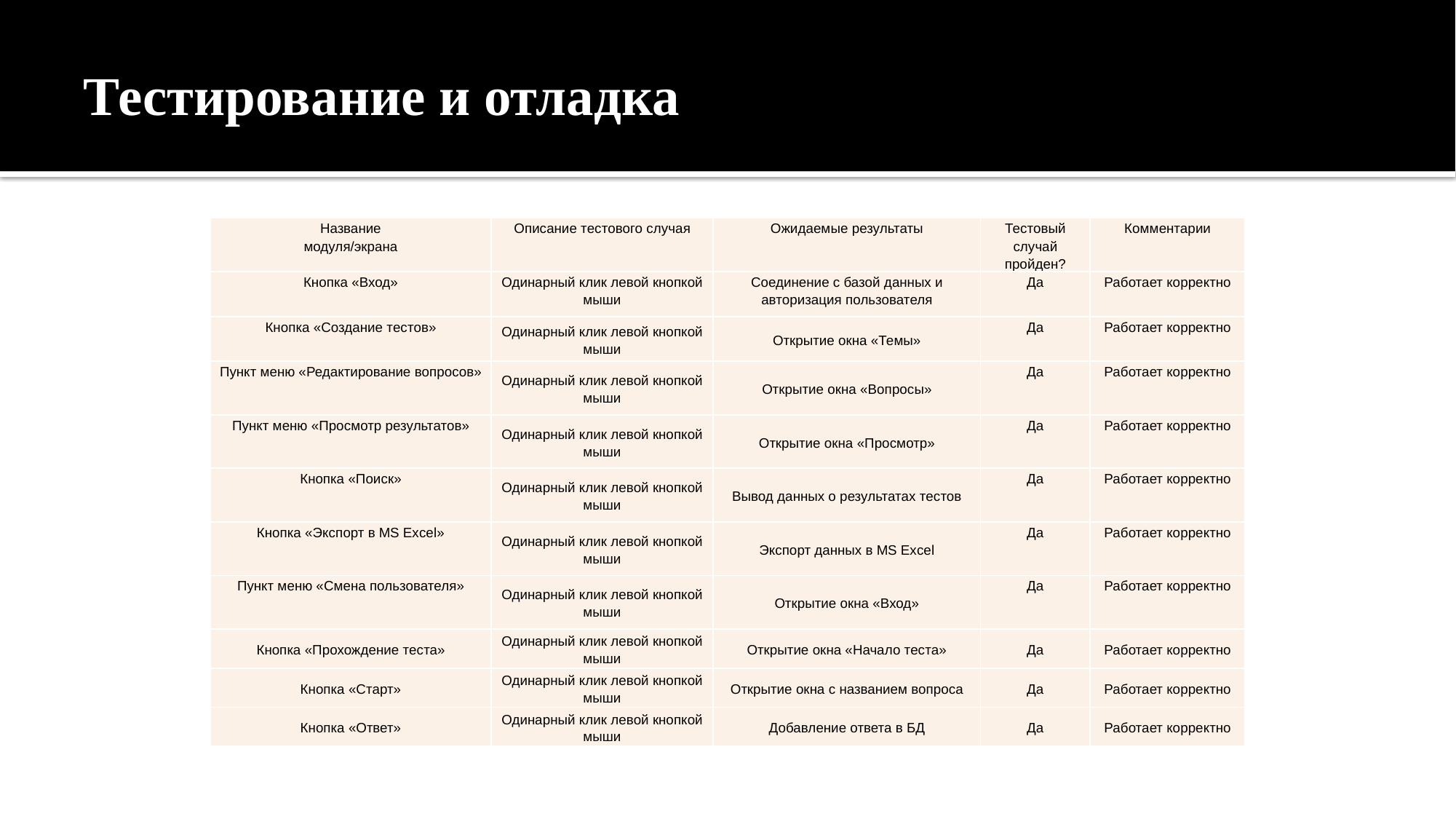

# Тестирование и отладка
| Название модуля/экрана | Описание тестового случая | Ожидаемые результаты | Тестовый случай пройден? | Комментарии |
| --- | --- | --- | --- | --- |
| Кнопка «Вход» | Одинарный клик левой кнопкой мыши | Соединение с базой данных и авторизация пользователя | Да | Работает корректно |
| Кнопка «Создание тестов» | Одинарный клик левой кнопкой мыши | Открытие окна «Темы» | Да | Работает корректно |
| Пункт меню «Редактирование вопросов» | Одинарный клик левой кнопкой мыши | Открытие окна «Вопросы» | Да | Работает корректно |
| Пункт меню «Просмотр результатов» | Одинарный клик левой кнопкой мыши | Открытие окна «Просмотр» | Да | Работает корректно |
| Кнопка «Поиск» | Одинарный клик левой кнопкой мыши | Вывод данных о результатах тестов | Да | Работает корректно |
| Кнопка «Экспорт в MS Excel» | Одинарный клик левой кнопкой мыши | Экспорт данных в MS Excel | Да | Работает корректно |
| Пункт меню «Смена пользователя» | Одинарный клик левой кнопкой мыши | Открытие окна «Вход» | Да | Работает корректно |
| Кнопка «Прохождение теста» | Одинарный клик левой кнопкой мыши | Открытие окна «Начало теста» | Да | Работает корректно |
| Кнопка «Старт» | Одинарный клик левой кнопкой мыши | Открытие окна с названием вопроса | Да | Работает корректно |
| Кнопка «Ответ» | Одинарный клик левой кнопкой мыши | Добавление ответа в БД | Да | Работает корректно |